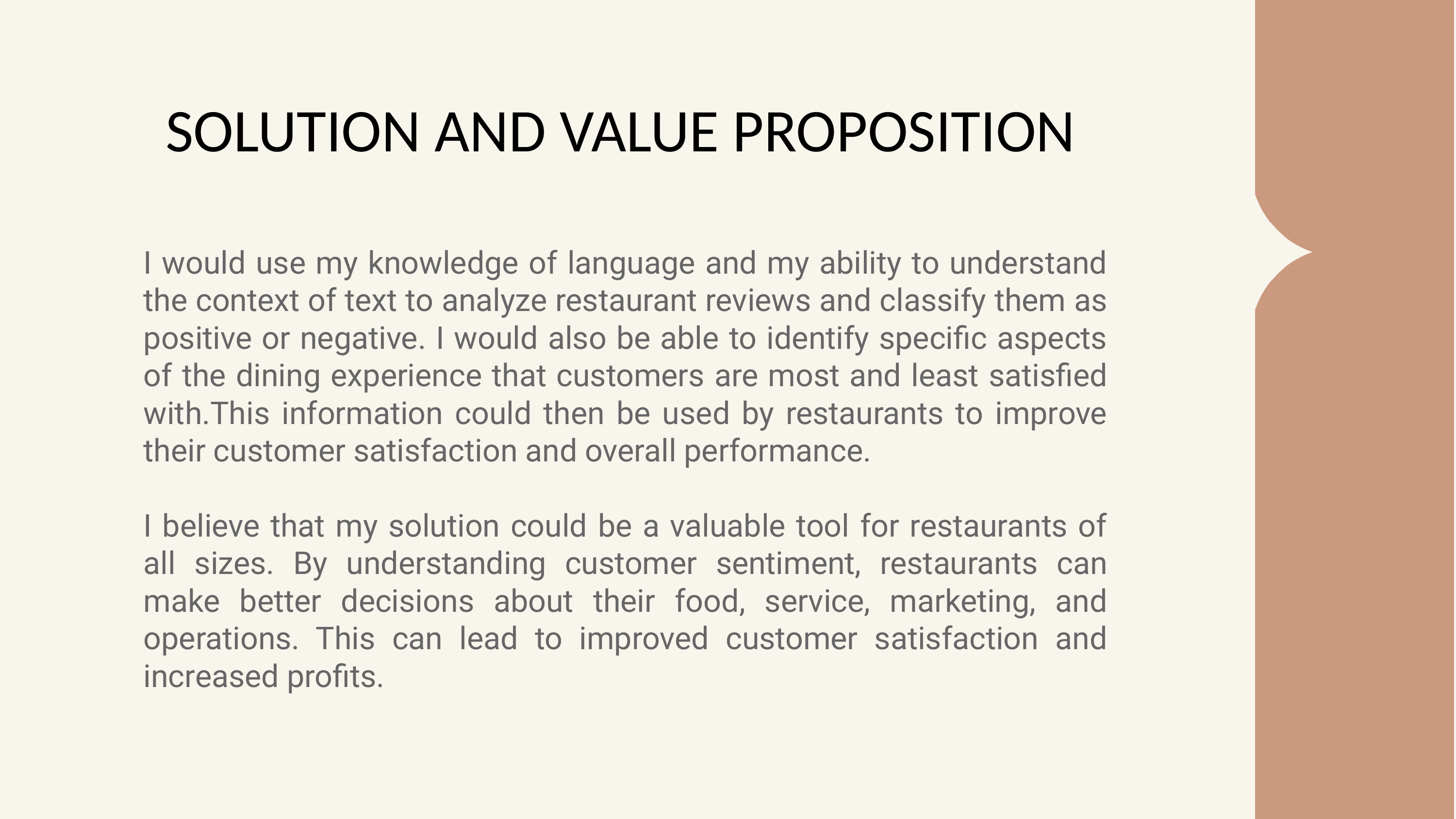

SOLUTION AND VALUE PROPOSITION

I would use my knowledge of language and my ability to understand the context of text to analyze restaurant reviews and classify them as positive or negative. I would also be able to identify specific aspects of the dining experience that customers are most and least satisfied with.This information could then be used by restaurants to improve their customer satisfaction and overall performance.

I believe that my solution could be a valuable tool for restaurants of all sizes. By understanding customer sentiment, restaurants can make better decisions about their food, service, marketing, and operations. This can lead to improved customer satisfaction and increased profits.